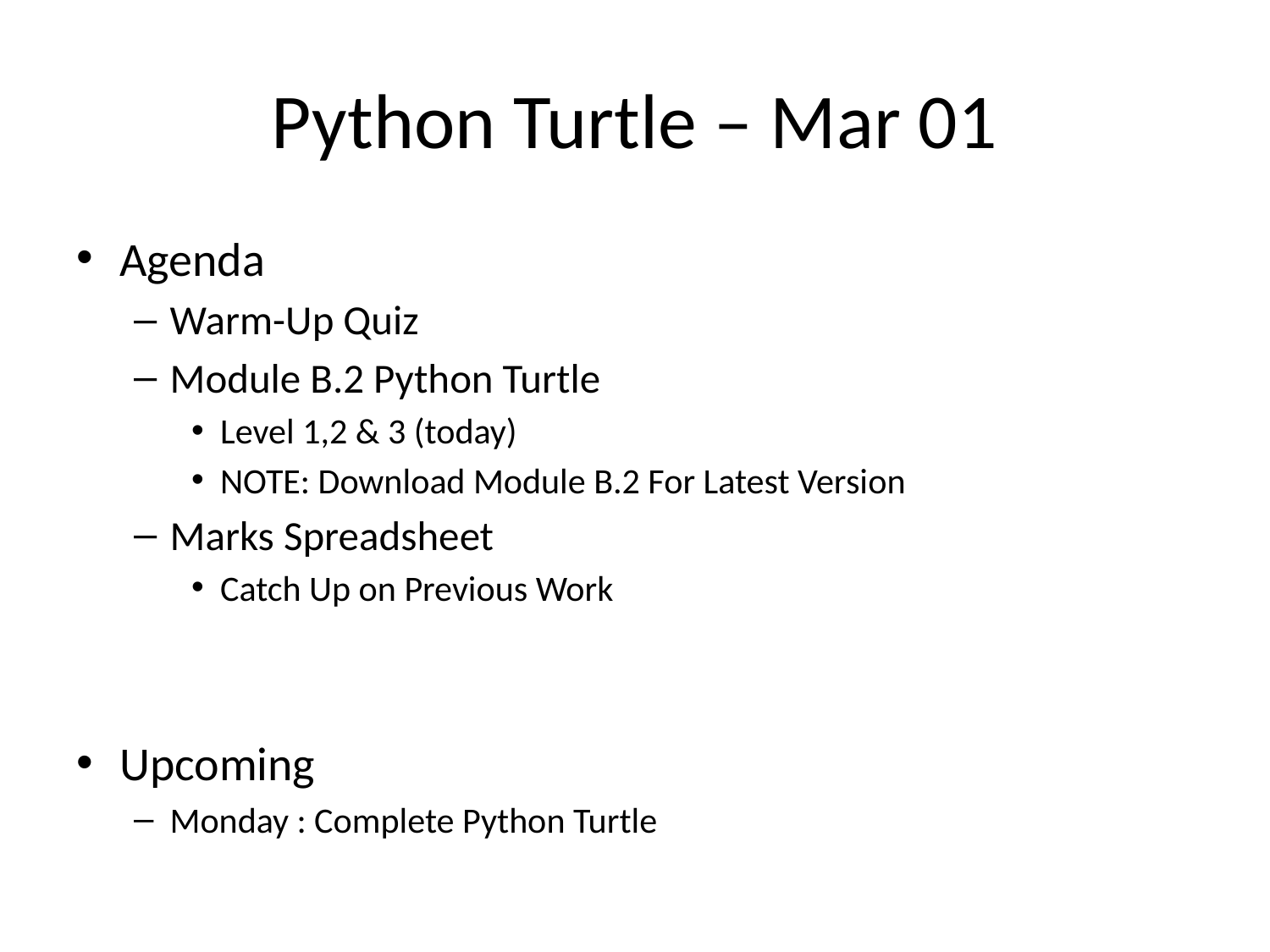

# Python Turtle – Mar 01
Agenda
Warm-Up Quiz
Module B.2 Python Turtle
Level 1,2 & 3 (today)
NOTE: Download Module B.2 For Latest Version
Marks Spreadsheet
Catch Up on Previous Work

Upcoming
Monday : Complete Python Turtle